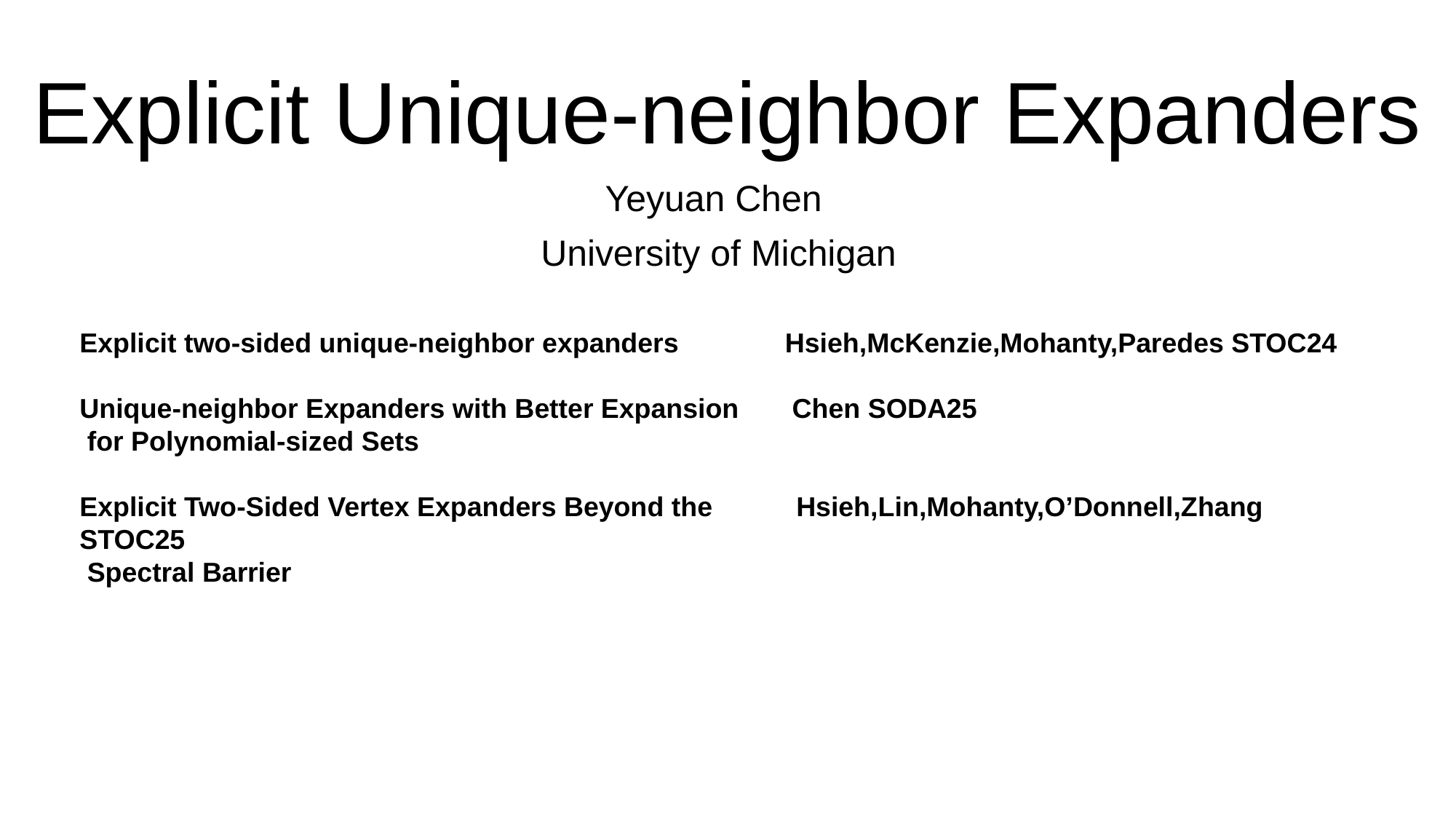

# Explicit Unique-neighbor Expanders
Yeyuan Chen
University of Michigan
Explicit two-sided unique-neighbor expanders              Hsieh,McKenzie,Mohanty,Paredes STOC24

Unique-neighbor Expanders with Better Expansion       Chen SODA25
 for Polynomial-sized Sets

Explicit Two-Sided Vertex Expanders Beyond the           Hsieh,Lin,Mohanty,O’Donnell,Zhang STOC25
 Spectral Barrier